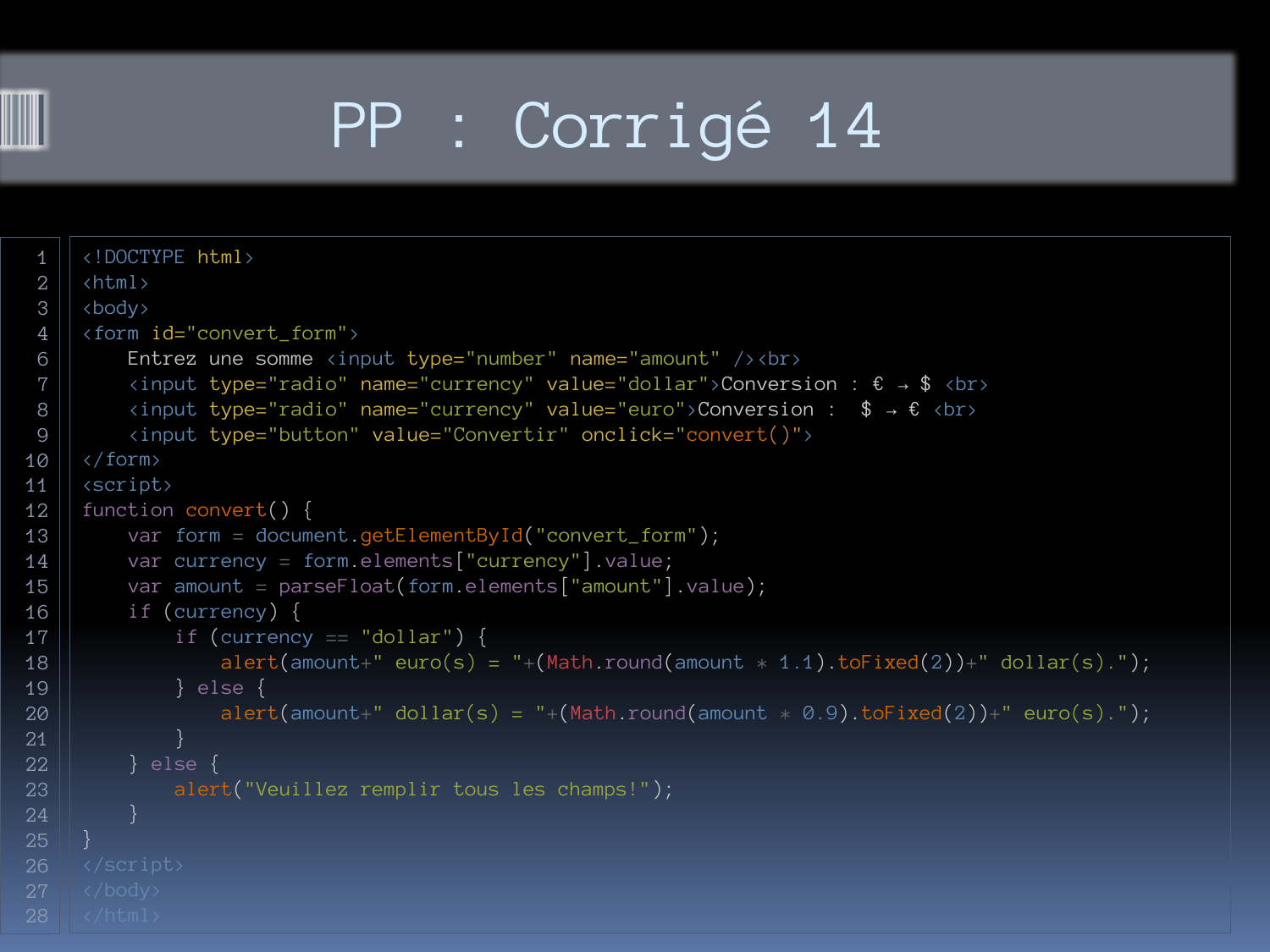

# PP : Corrigé 14
<!DOCTYPE html>
<html>
<body>
<form id="convert_form">
    Entrez une somme <input type="number" name="amount" /><br>
    <input type="radio" name="currency" value="dollar">Conversion : € → $ <br>
    <input type="radio" name="currency" value="euro">Conversion :  $ → € <br>
    <input type="button" value="Convertir" onclick="convert()">
</form>
<script>
function convert() {
    var form = document.getElementById("convert_form");
    var currency = form.elements["currency"].value;
    var amount = parseFloat(form.elements["amount"].value);
    if (currency) {
        if (currency == "dollar") {
            alert(amount+" euro(s) = "+(Math.round(amount * 1.1).toFixed(2))+" dollar(s).");
        } else {
            alert(amount+" dollar(s) = "+(Math.round(amount * 0.9).toFixed(2))+" euro(s).");
        }
    } else {
        alert("Veuillez remplir tous les champs!");
    }
}
</script>
</body>
</html>
1
2
3
4
6
7
8
9
10
11
12
13
14
15
16
17
18
19
20
21
22
23
24
25
26
27
28